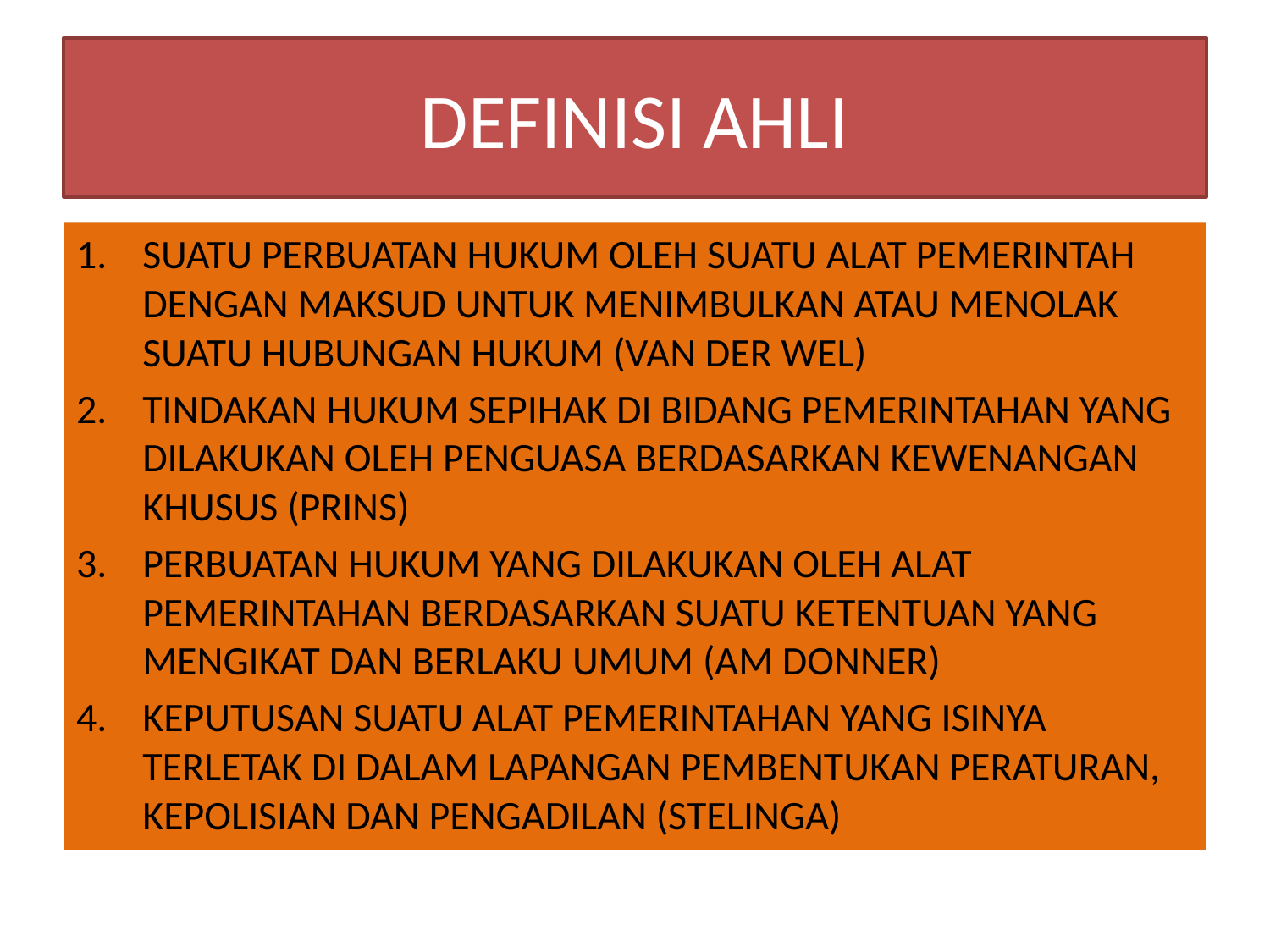

# DEFINISI AHLI
SUATU PERBUATAN HUKUM OLEH SUATU ALAT PEMERINTAH DENGAN MAKSUD UNTUK MENIMBULKAN ATAU MENOLAK SUATU HUBUNGAN HUKUM (VAN DER WEL)
TINDAKAN HUKUM SEPIHAK DI BIDANG PEMERINTAHAN YANG DILAKUKAN OLEH PENGUASA BERDASARKAN KEWENANGAN KHUSUS (PRINS)
PERBUATAN HUKUM YANG DILAKUKAN OLEH ALAT PEMERINTAHAN BERDASARKAN SUATU KETENTUAN YANG MENGIKAT DAN BERLAKU UMUM (AM DONNER)
KEPUTUSAN SUATU ALAT PEMERINTAHAN YANG ISINYA TERLETAK DI DALAM LAPANGAN PEMBENTUKAN PERATURAN, KEPOLISIAN DAN PENGADILAN (STELINGA)